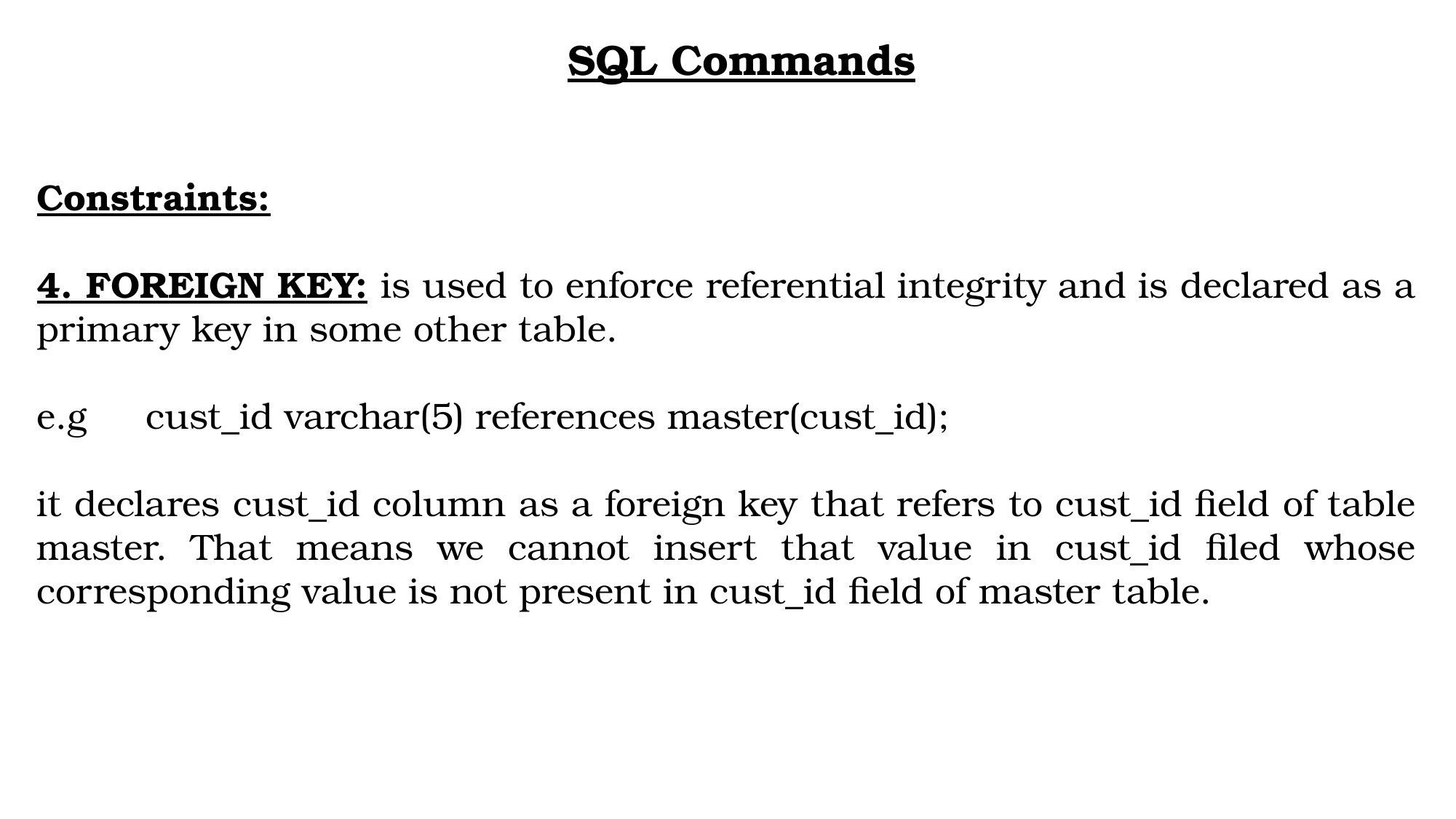

SQL Commands
Constraints:

4. FOREIGN KEY: is used to enforce referential integrity and is declared as a primary key in some other table.

e.g	cust_id varchar(5) references master(cust_id);

it declares cust_id column as a foreign key that refers to cust_id field of table master. That means we cannot insert that value in cust_id filed whose corresponding value is not present in cust_id field of master table.